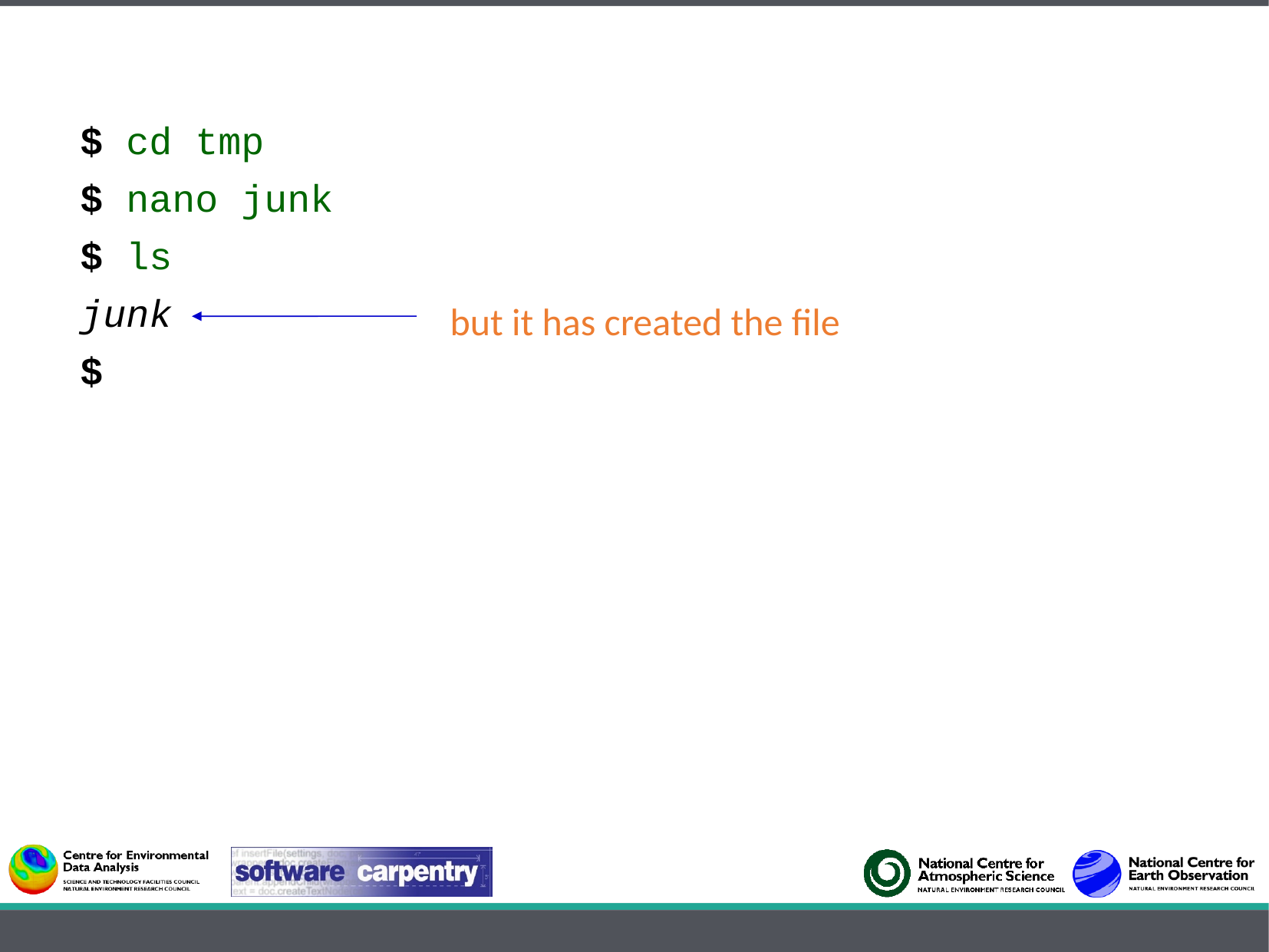

$ cd tmp
$ nano junk
$ ls
junk
$

but it has created the file